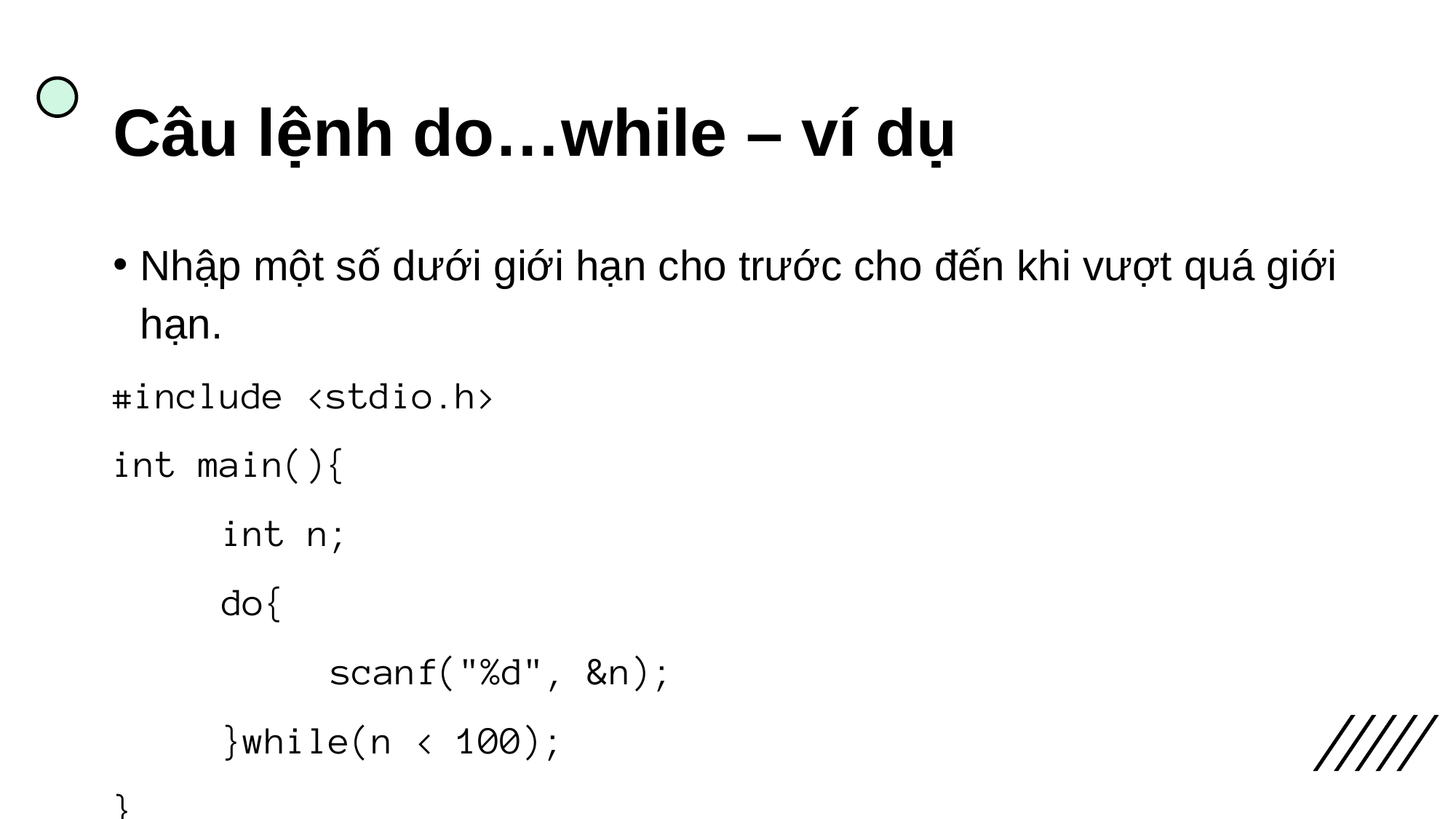

# Câu lệnh do…while – ví dụ
Nhập một số dưới giới hạn cho trước cho đến khi vượt quá giới hạn.
#include <stdio.h>
int main(){
	int n;
	do{
		scanf("%d", &n);
	}while(n < 100);
}